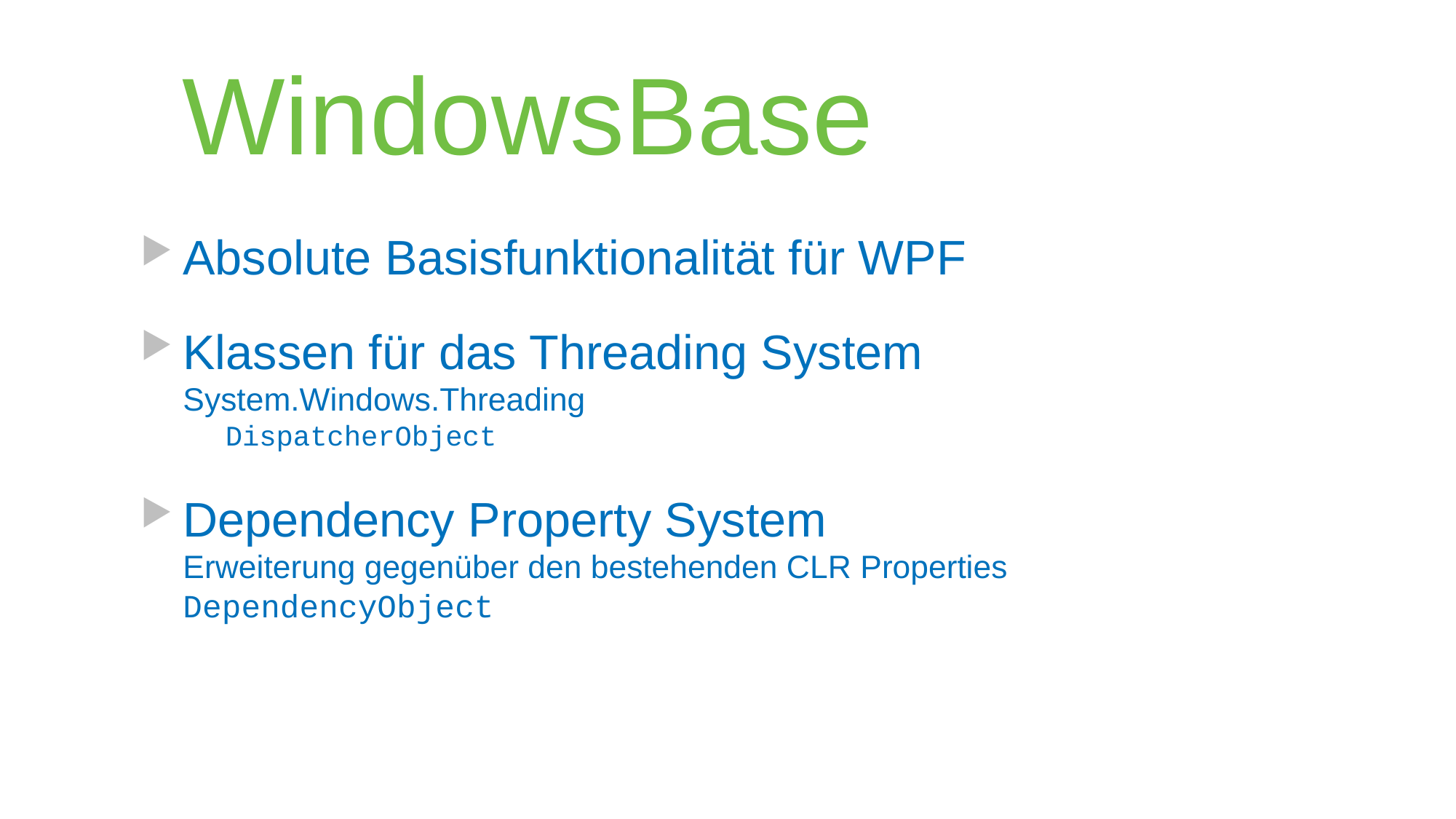

# WindowsBase
Absolute Basisfunktionalität für WPF
Klassen für das Threading System
System.Windows.Threading
DispatcherObject
Dependency Property System
Erweiterung gegenüber den bestehenden CLR Properties
DependencyObject